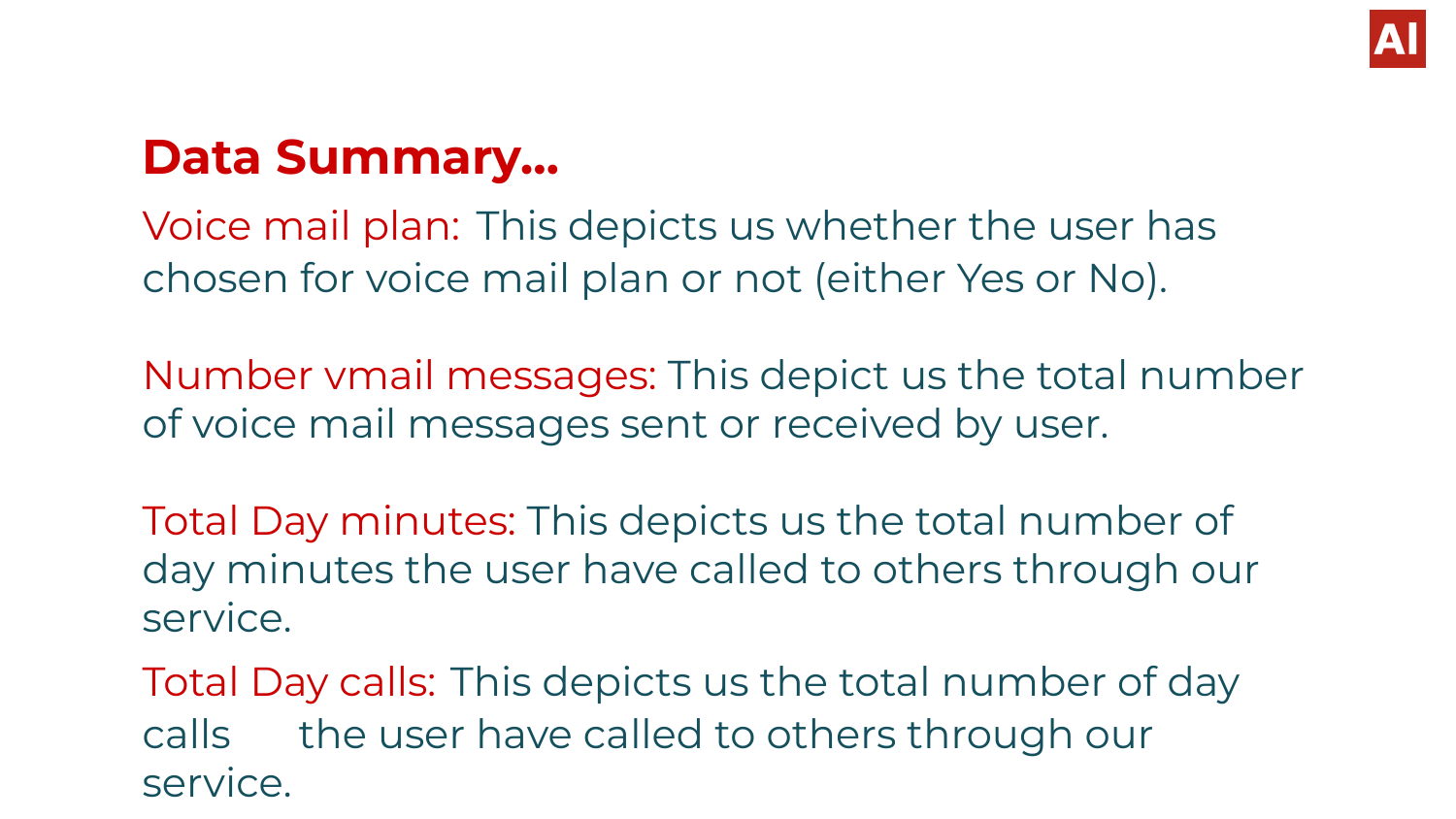

Data Summary…
Voice mail plan: This depicts us whether the user has chosen for voice mail plan or not (either Yes or No).

Number vmail messages: This depict us the total number of voice mail messages sent or received by user.

Total Day minutes: This depicts us the total number of day minutes the user have called to others through our service.
Total Day calls: This depicts us the total number of day calls	 the user have called to others through our service.